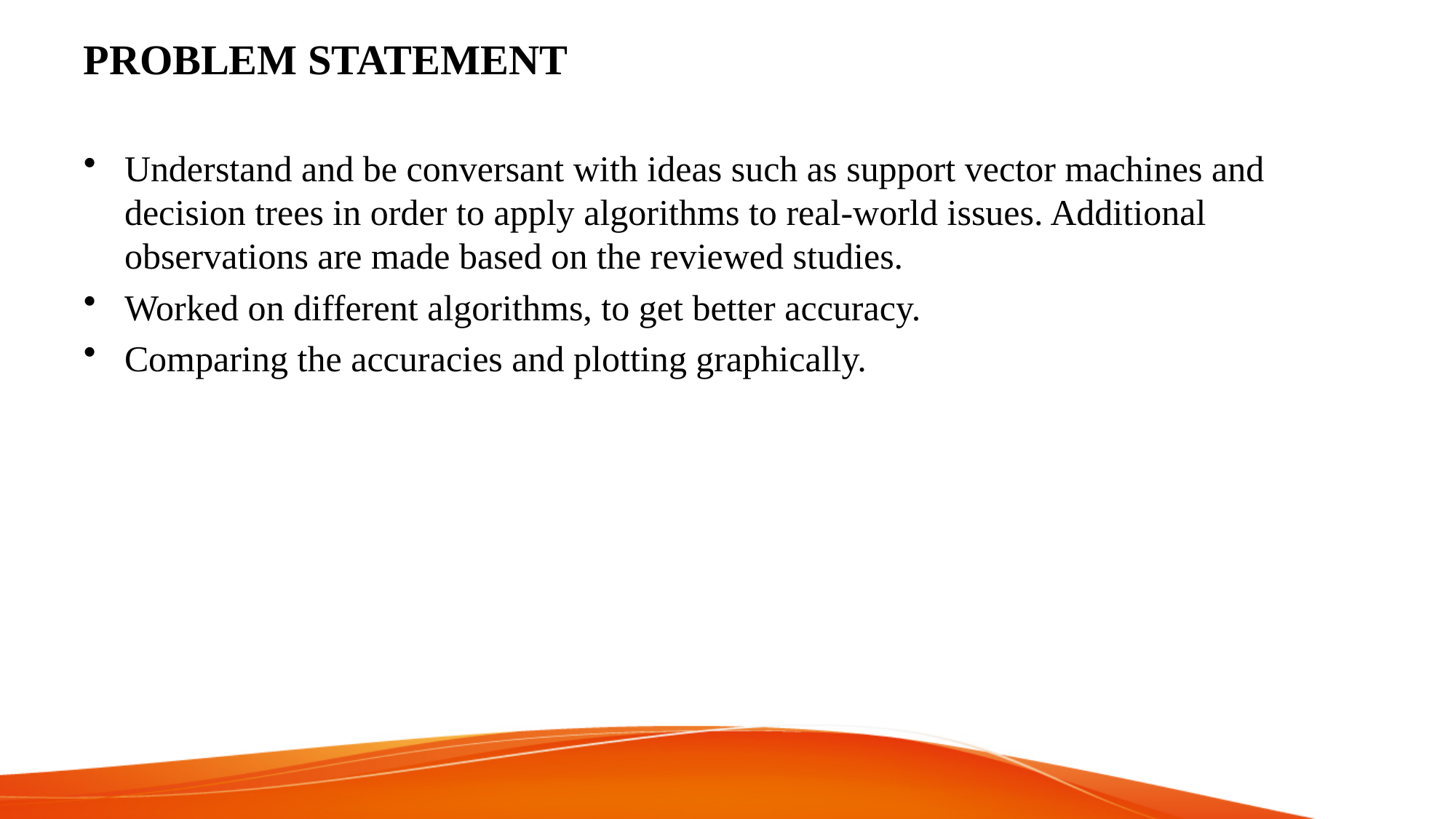

# PROBLEM STATEMENT
Understand and be conversant with ideas such as support vector machines and decision trees in order to apply algorithms to real-world issues. Additional observations are made based on the reviewed studies.
Worked on different algorithms, to get better accuracy.
Comparing the accuracies and plotting graphically.